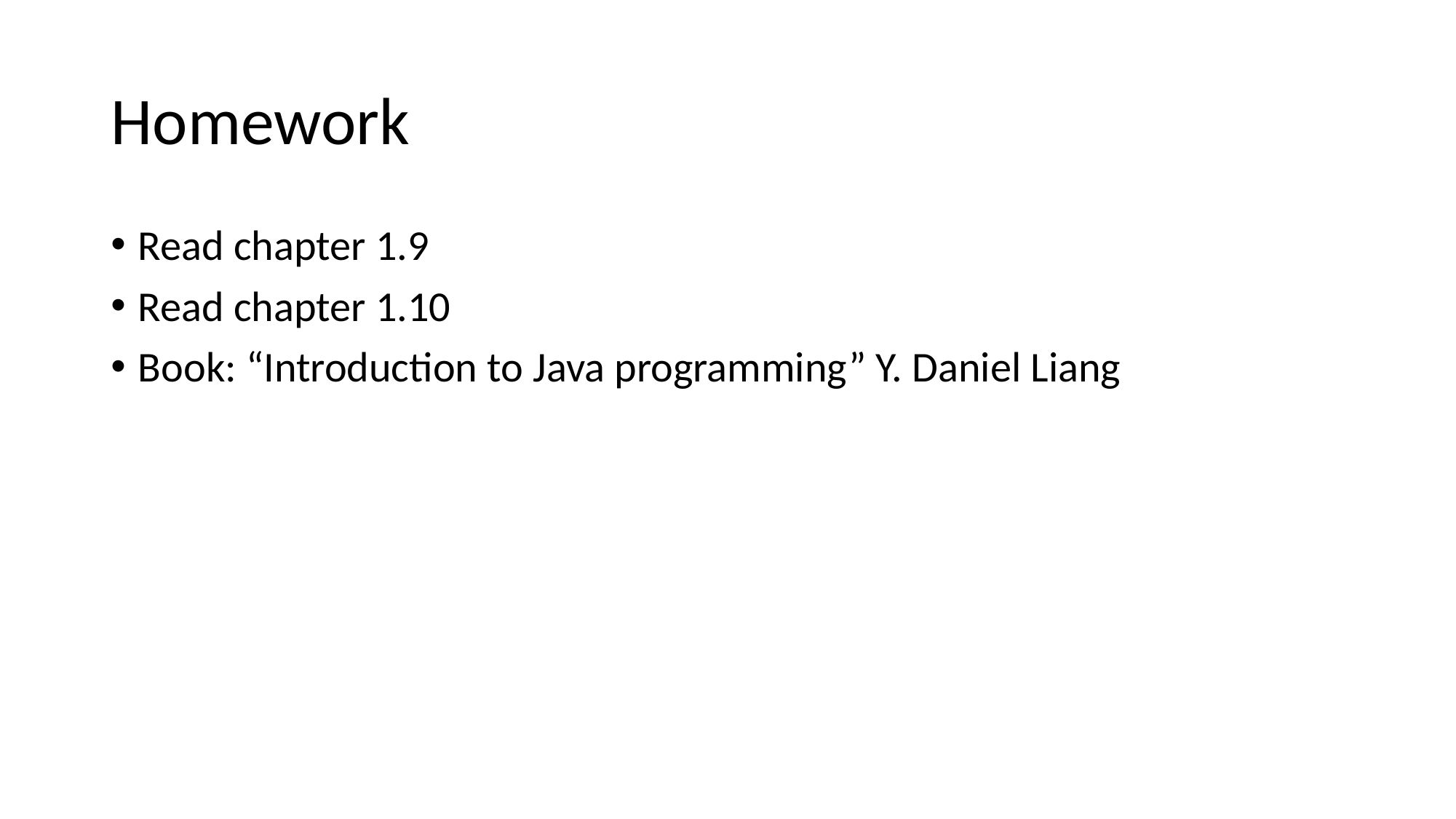

# Homework
Read chapter 1.9
Read chapter 1.10
Book: “Introduction to Java programming” Y. Daniel Liang